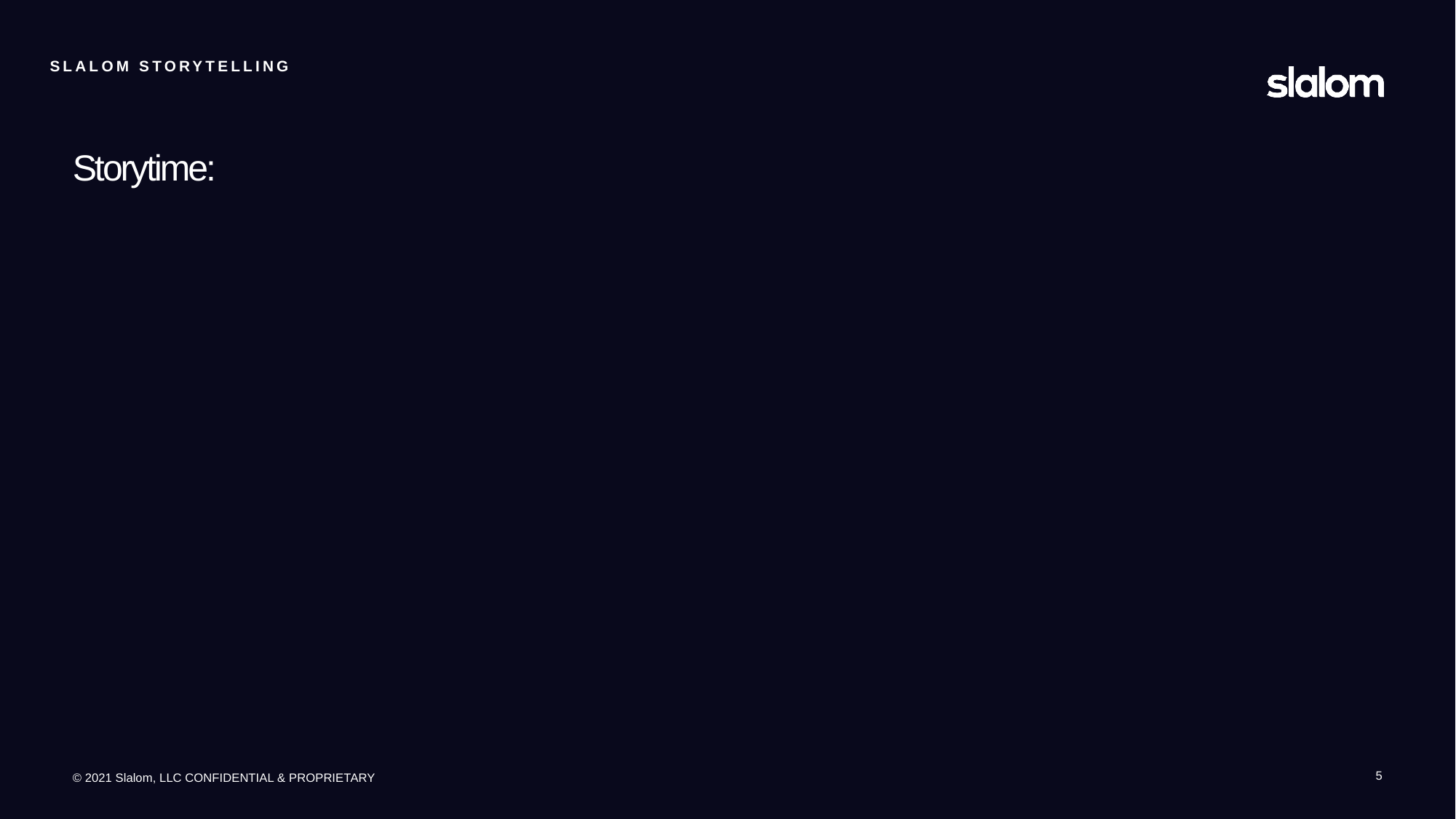

SLALOM STORYTELLING
Storytime:

5
© 2021 Slalom, LLC CONFIDENTIAL & PROPRIETARY